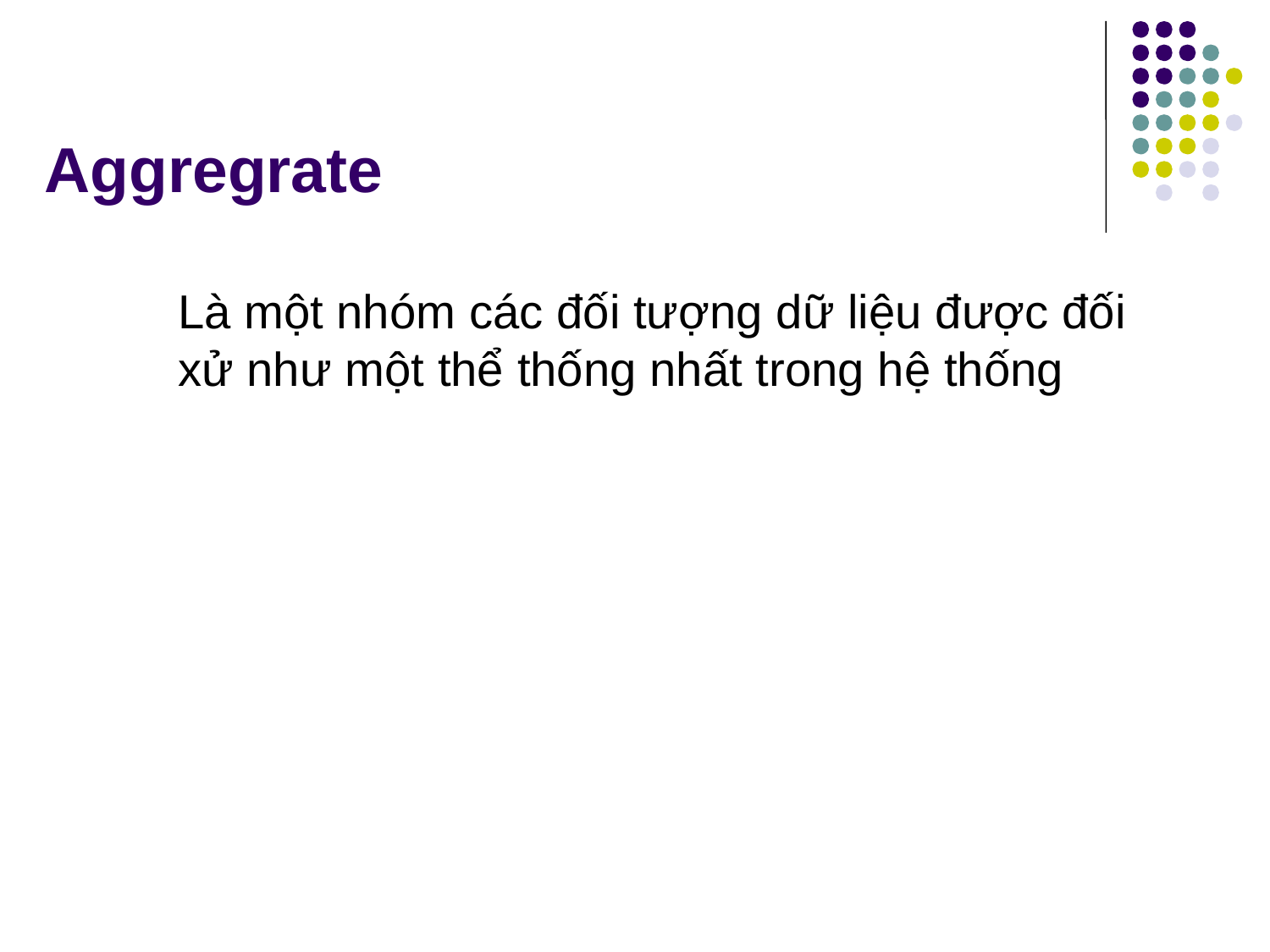

# Aggregrate
Là một nhóm các đối tượng dữ liệu được đối xử như một thể thống nhất trong hệ thống